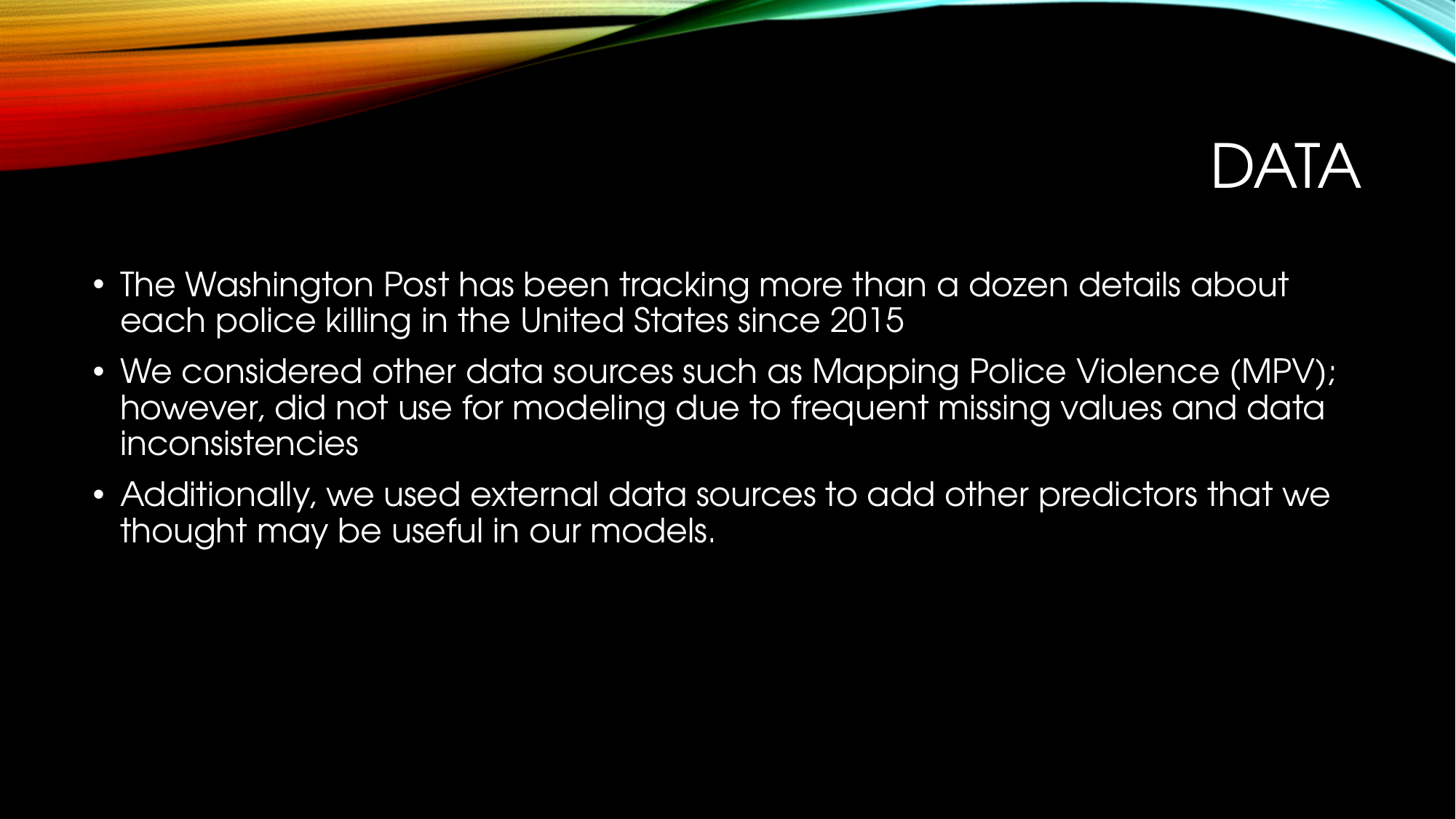

# DATA
The Washington Post has been tracking more than a dozen details about each police killing in the United States since 2015
We considered other data sources such as Mapping Police Violence (MPV); however, did not use for modeling due to frequent missing values and data inconsistencies
Additionally, we used external data sources to add other predictors that we thought may be useful in our models.